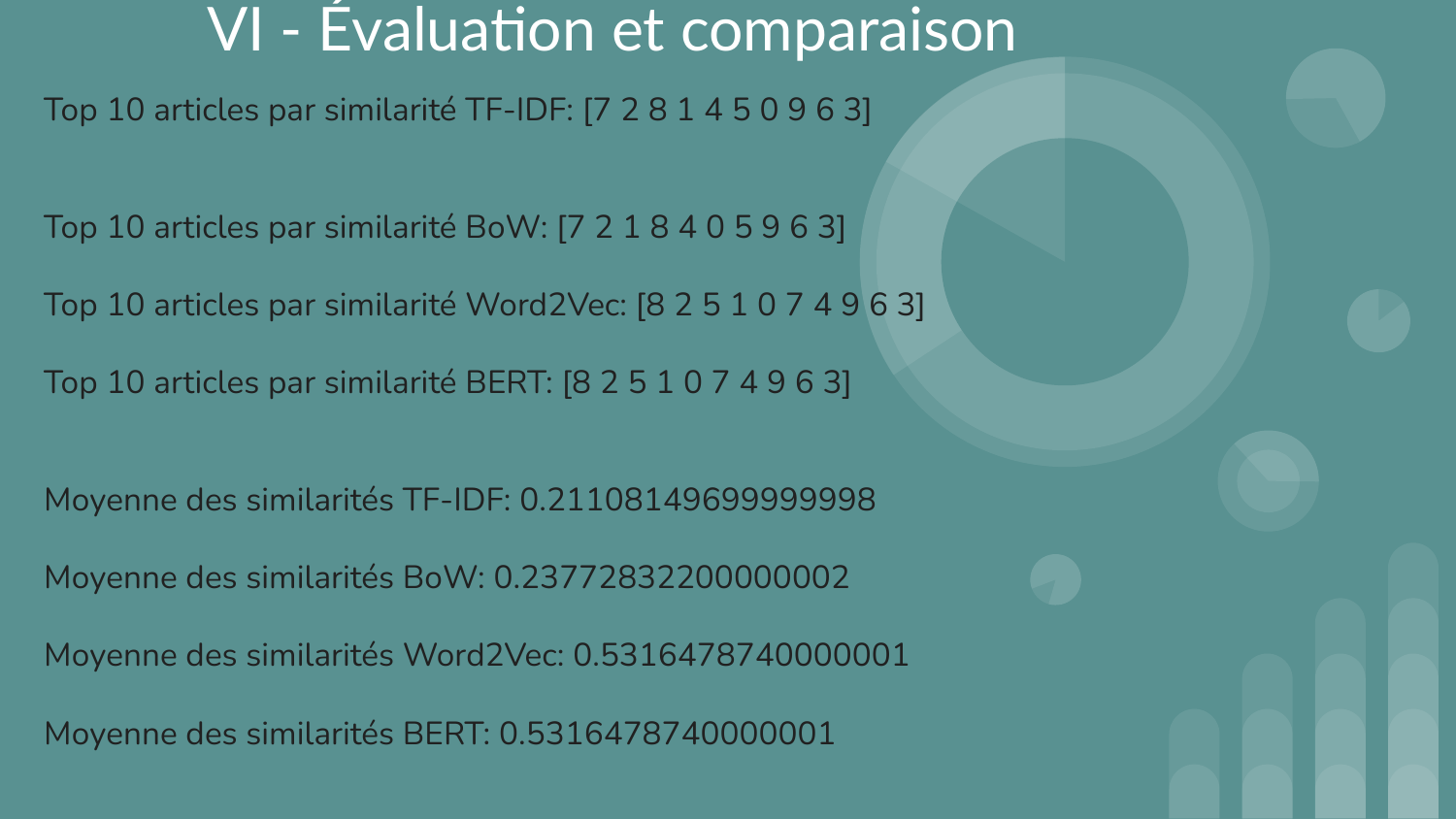

# VI - Évaluation et comparaison

Top 10 articles par similarité TF-IDF: [7 2 8 1 4 5 0 9 6 3]
Top 10 articles par similarité BoW: [7 2 1 8 4 0 5 9 6 3]

Top 10 articles par similarité Word2Vec: [8 2 5 1 0 7 4 9 6 3]

Top 10 articles par similarité BERT: [8 2 5 1 0 7 4 9 6 3]

Moyenne des similarités TF-IDF: 0.21108149699999998

Moyenne des similarités BoW: 0.23772832200000002

Moyenne des similarités Word2Vec: 0.5316478740000001

Moyenne des similarités BERT: 0.5316478740000001